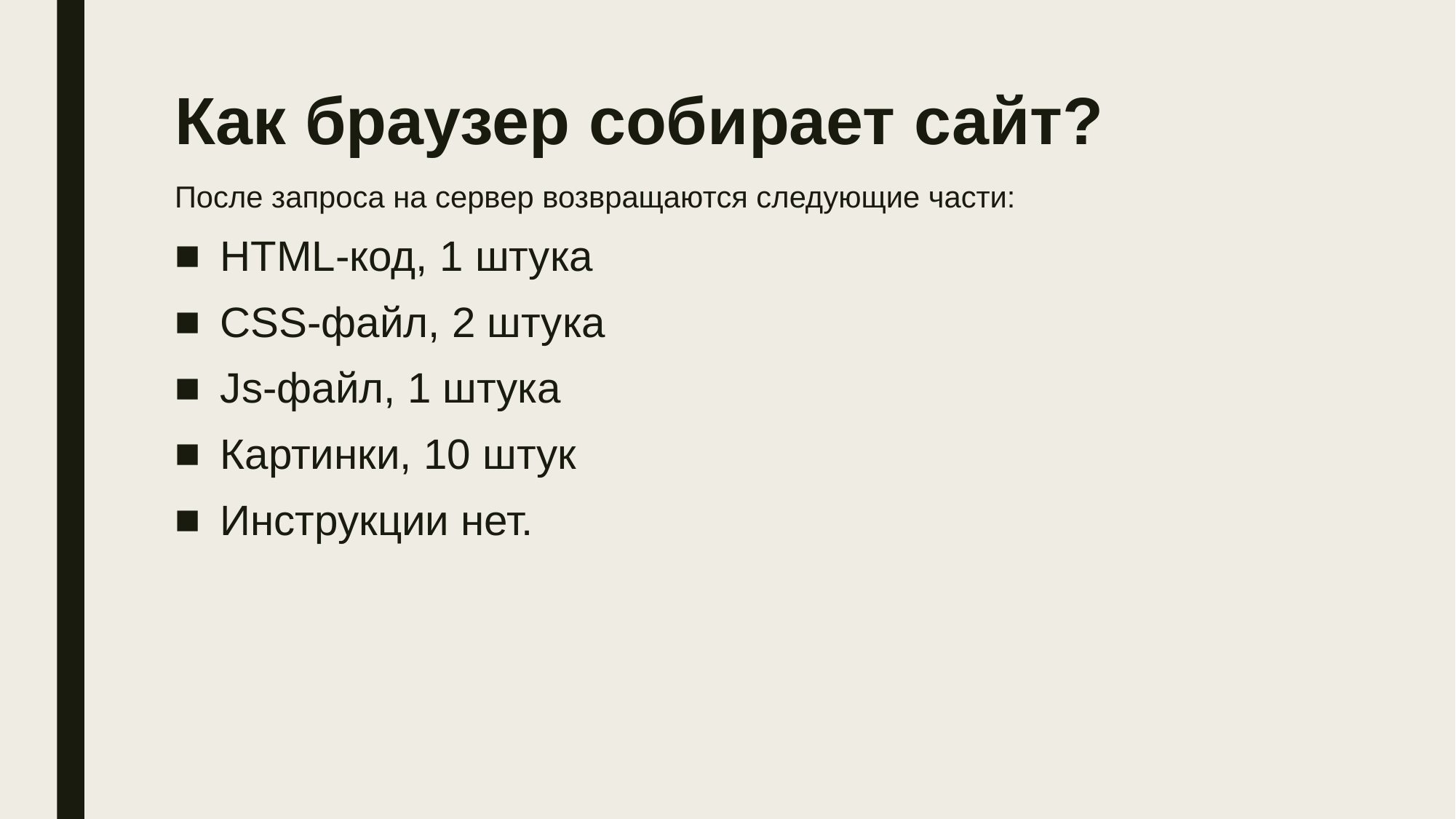

# Как браузер собирает сайт?
После запроса на сервер возвращаются следующие части:
HTML-код, 1 штука
CSS-файл, 2 штука
Js-файл, 1 штука
Картинки, 10 штук
Инструкции нет.